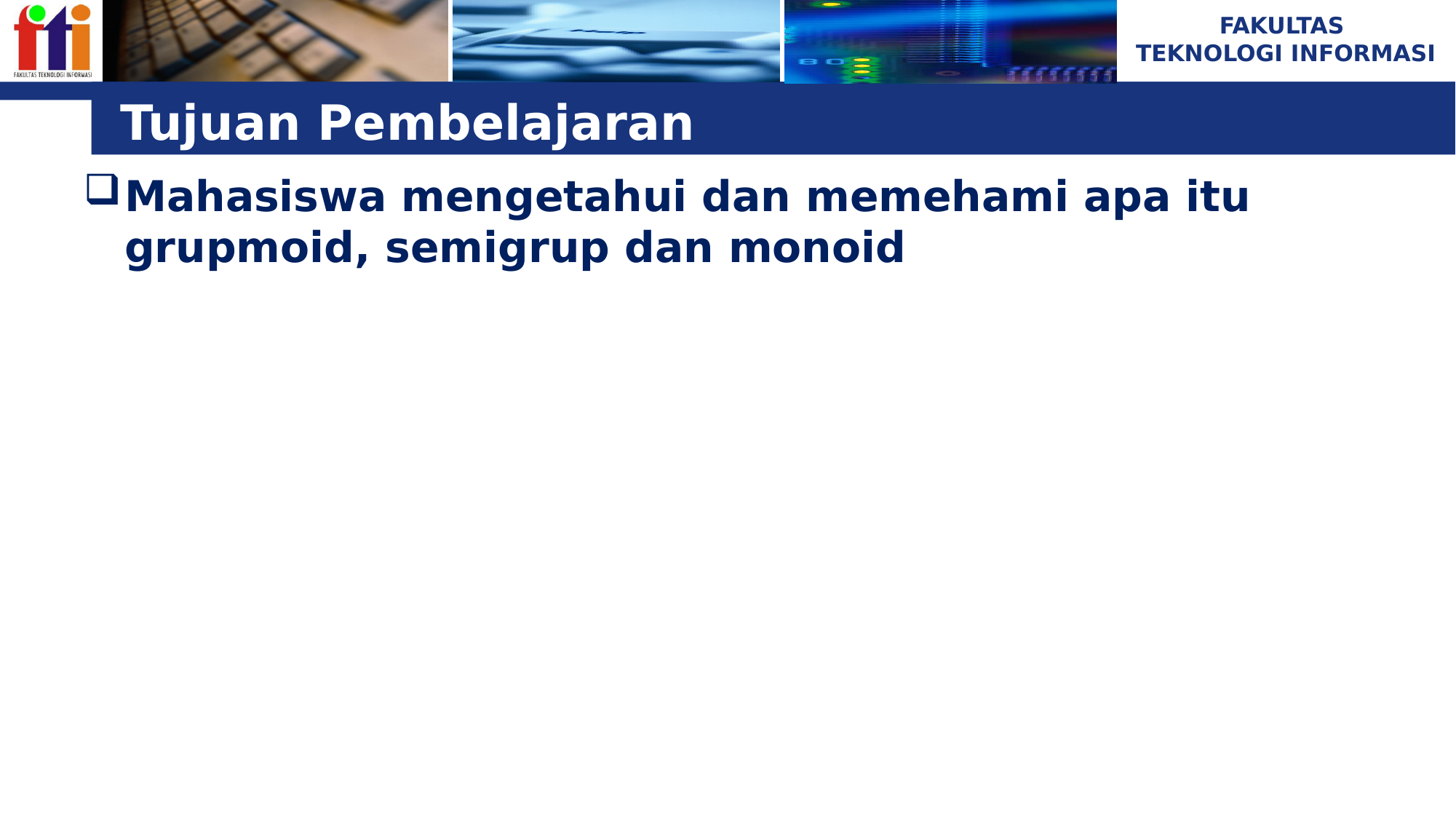

# Tujuan Pembelajaran
Mahasiswa mengetahui dan memehami apa itu grupmoid, semigrup dan monoid